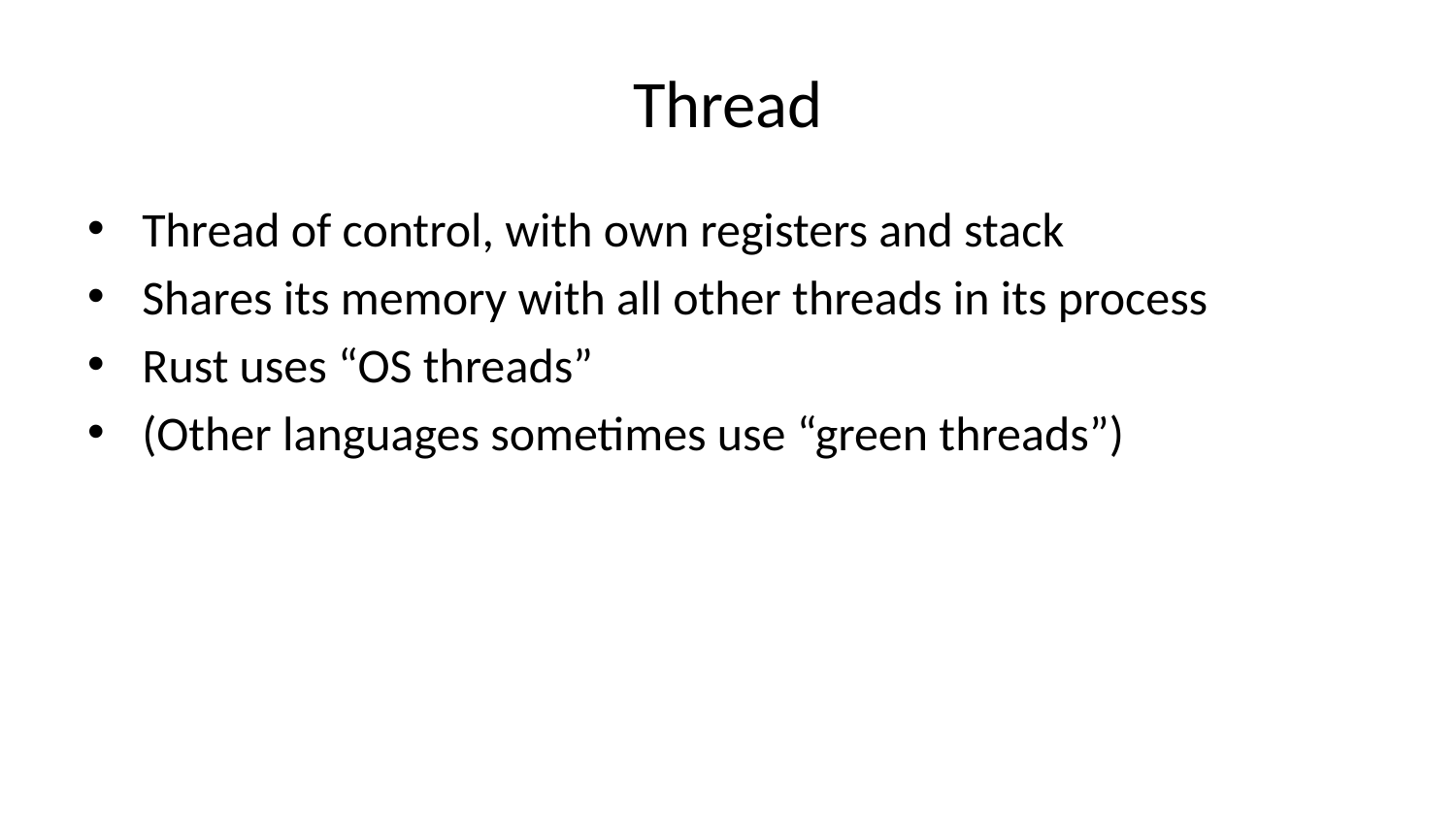

# Thread
Thread of control, with own registers and stack
Shares its memory with all other threads in its process
Rust uses “OS threads”
(Other languages sometimes use “green threads”)